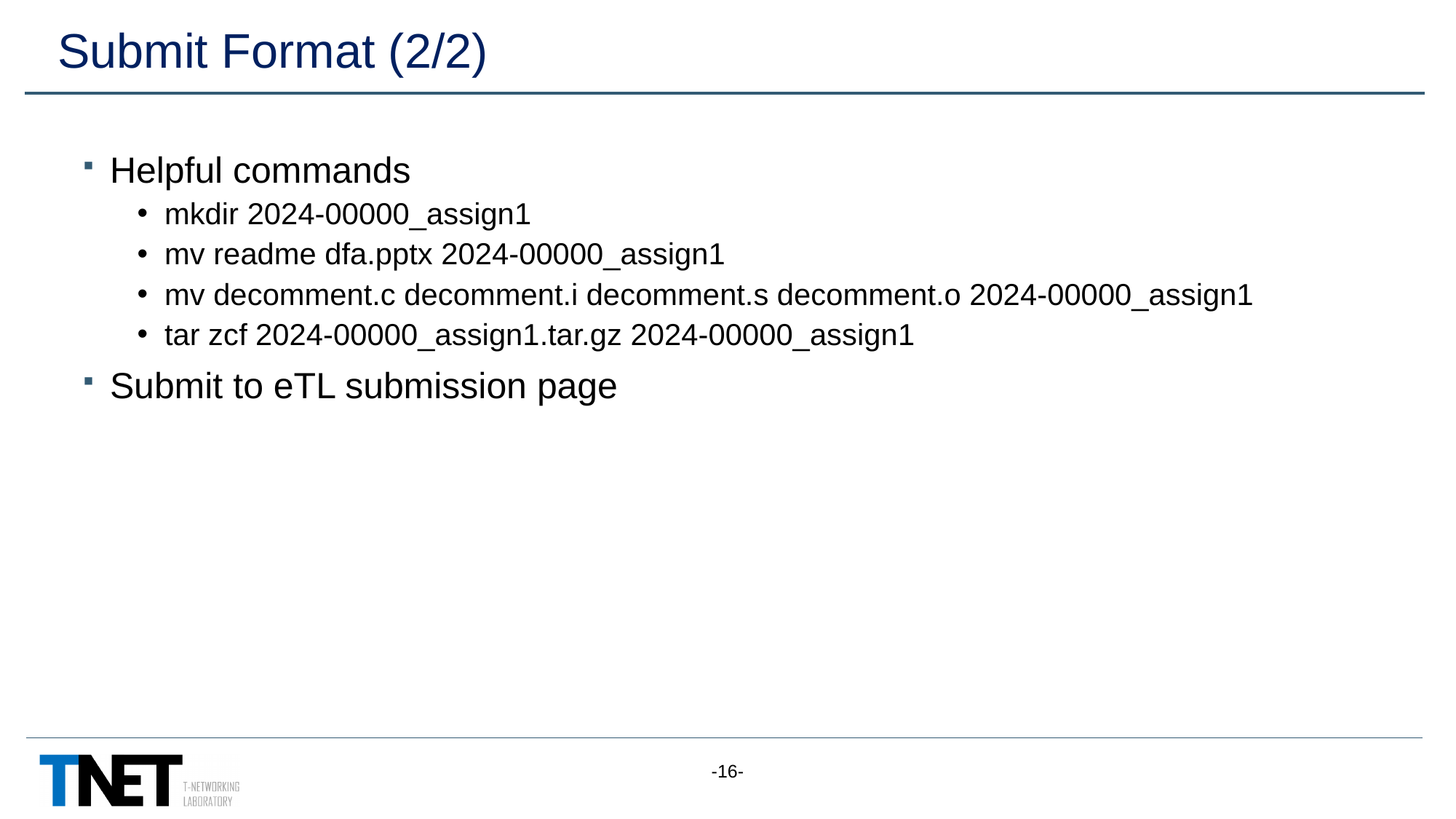

# Submit Format (2/2)
Helpful commands
mkdir 2024-00000_assign1
mv readme dfa.pptx 2024-00000_assign1
mv decomment.c decomment.i decomment.s decomment.o 2024-00000_assign1
tar zcf 2024-00000_assign1.tar.gz 2024-00000_assign1
Submit to eTL submission page
-16-